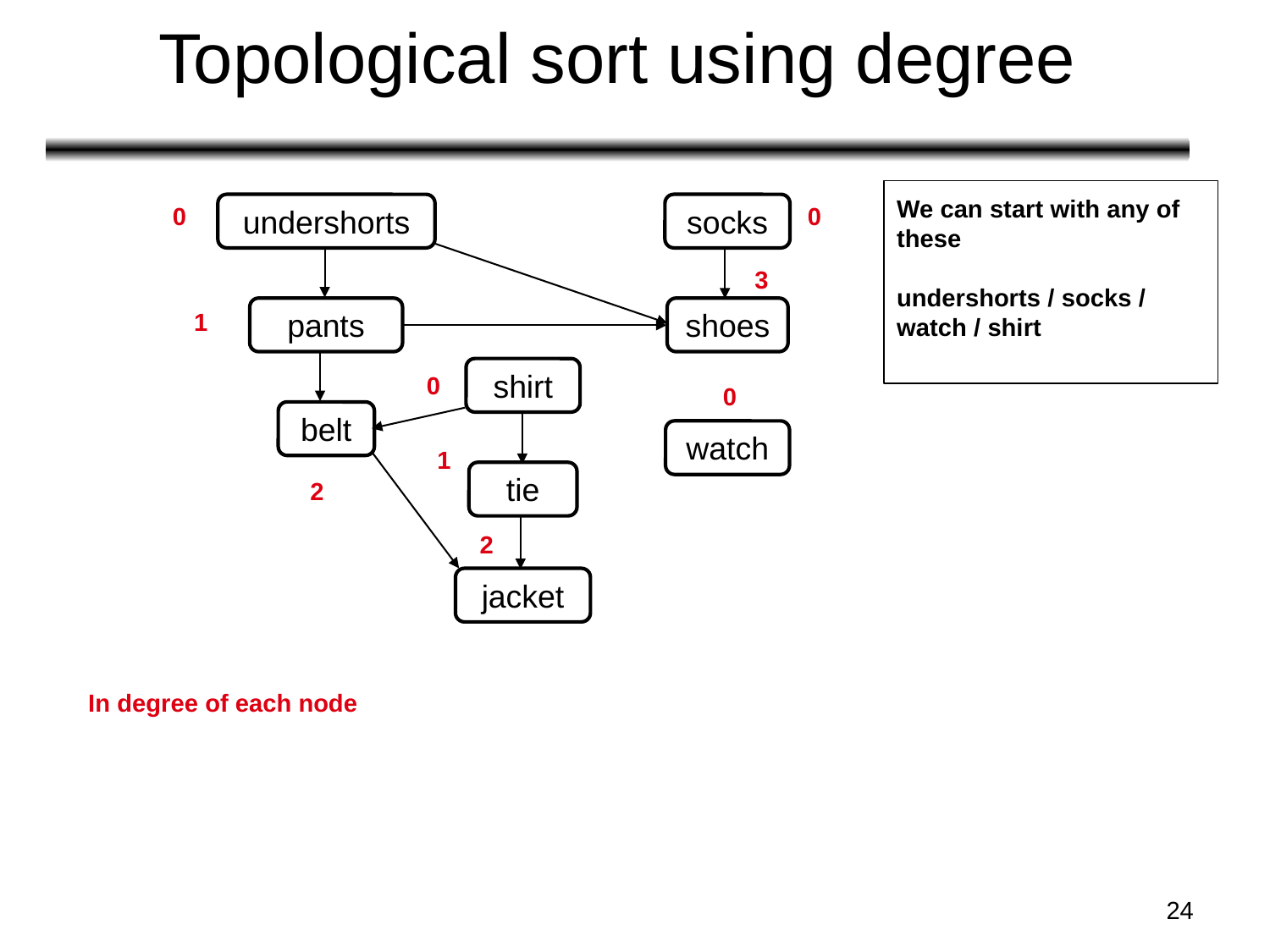

Topological sort using degree
We can start with any of these

undershorts / socks / watch / shirt

0
0
undershorts
socks
3
1
pants
shoes
0
shirt
0
belt
watch
1
tie
2
2
jacket
In degree of each node
24